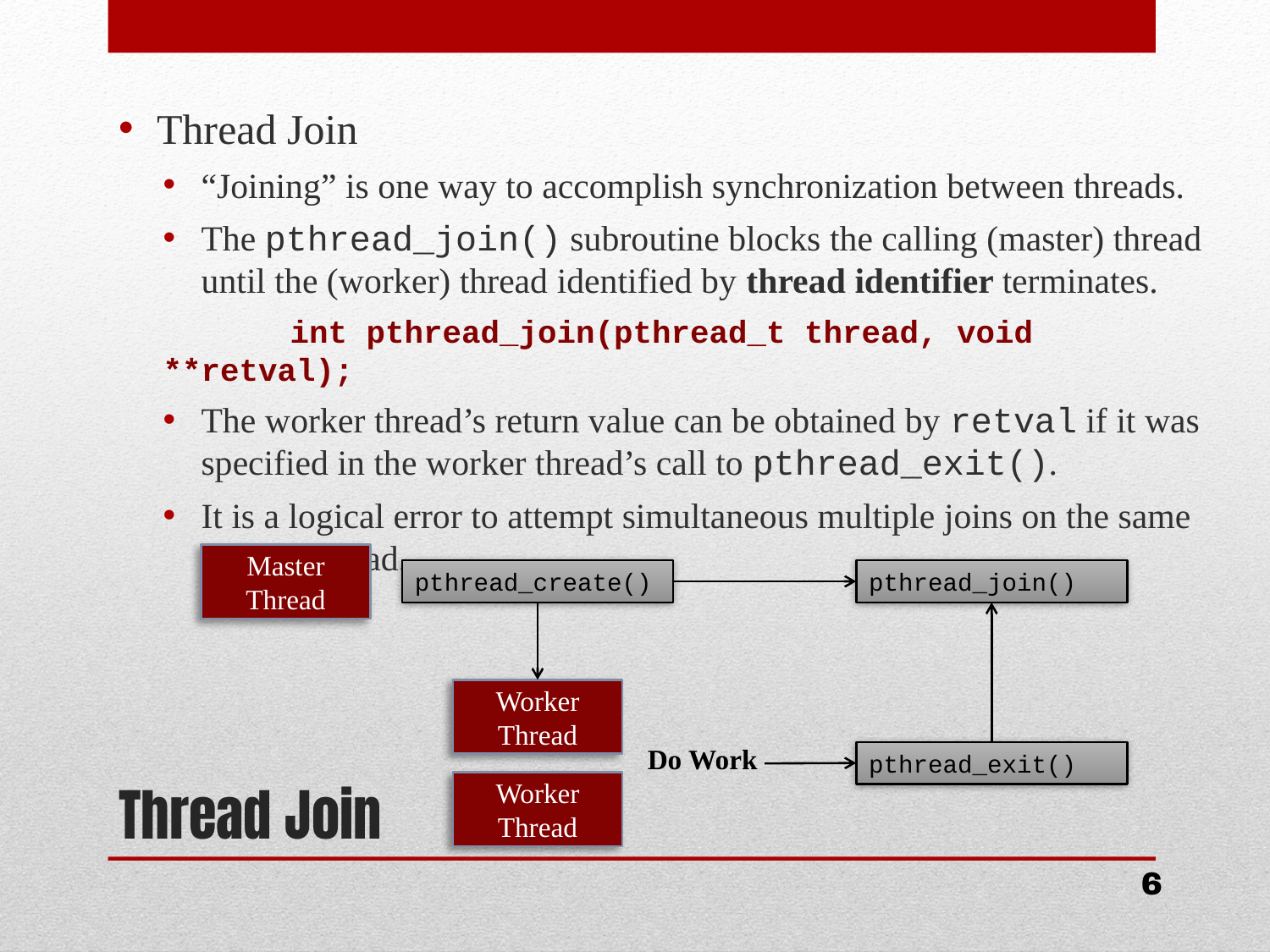

Thread Join
“Joining” is one way to accomplish synchronization between threads.
The pthread_join() subroutine blocks the calling (master) thread until the (worker) thread identified by thread identifier terminates.
 	int pthread_join(pthread_t thread, void **retval);
The worker thread’s return value can be obtained by retval if it was specified in the worker thread’s call to pthread_exit().
It is a logical error to attempt simultaneous multiple joins on the same worker thread.

Master Thread
pthread_join()
pthread_create()
Worker Thread
Do Work
pthread_exit()
Worker Thread
# Thread Join